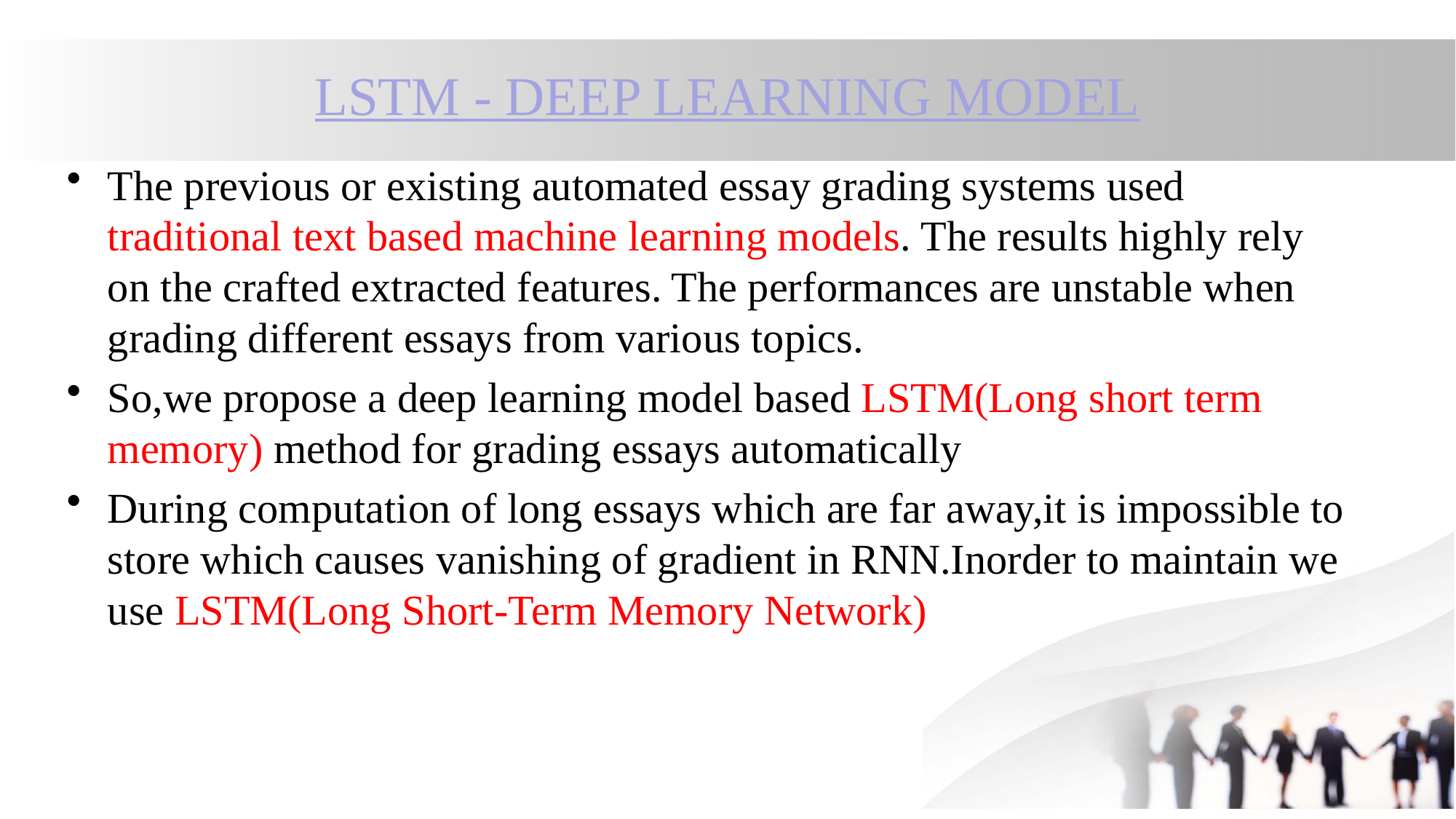

# LSTM - DEEP LEARNING MODEL
The previous or existing automated essay grading systems used traditional text based machine learning models. The results highly rely on the crafted extracted features. The performances are unstable when grading different essays from various topics.
So,we propose a deep learning model based LSTM(Long short term memory) method for grading essays automatically
During computation of long essays which are far away,it is impossible to store which causes vanishing of gradient in RNN.Inorder to maintain we use LSTM(Long Short-Term Memory Network)